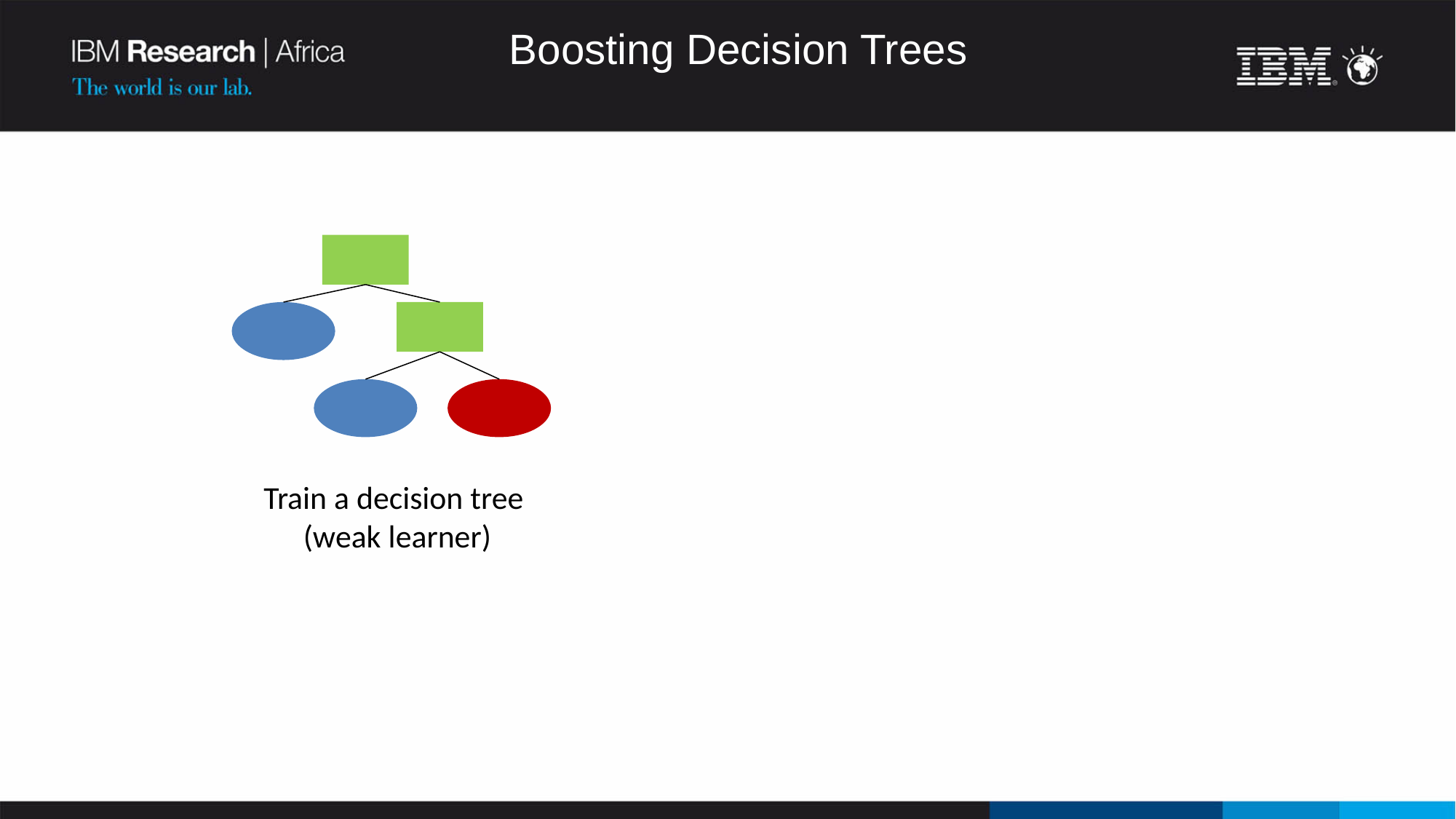

Boosting Decision Trees

Train a decision tree
(weak learner)